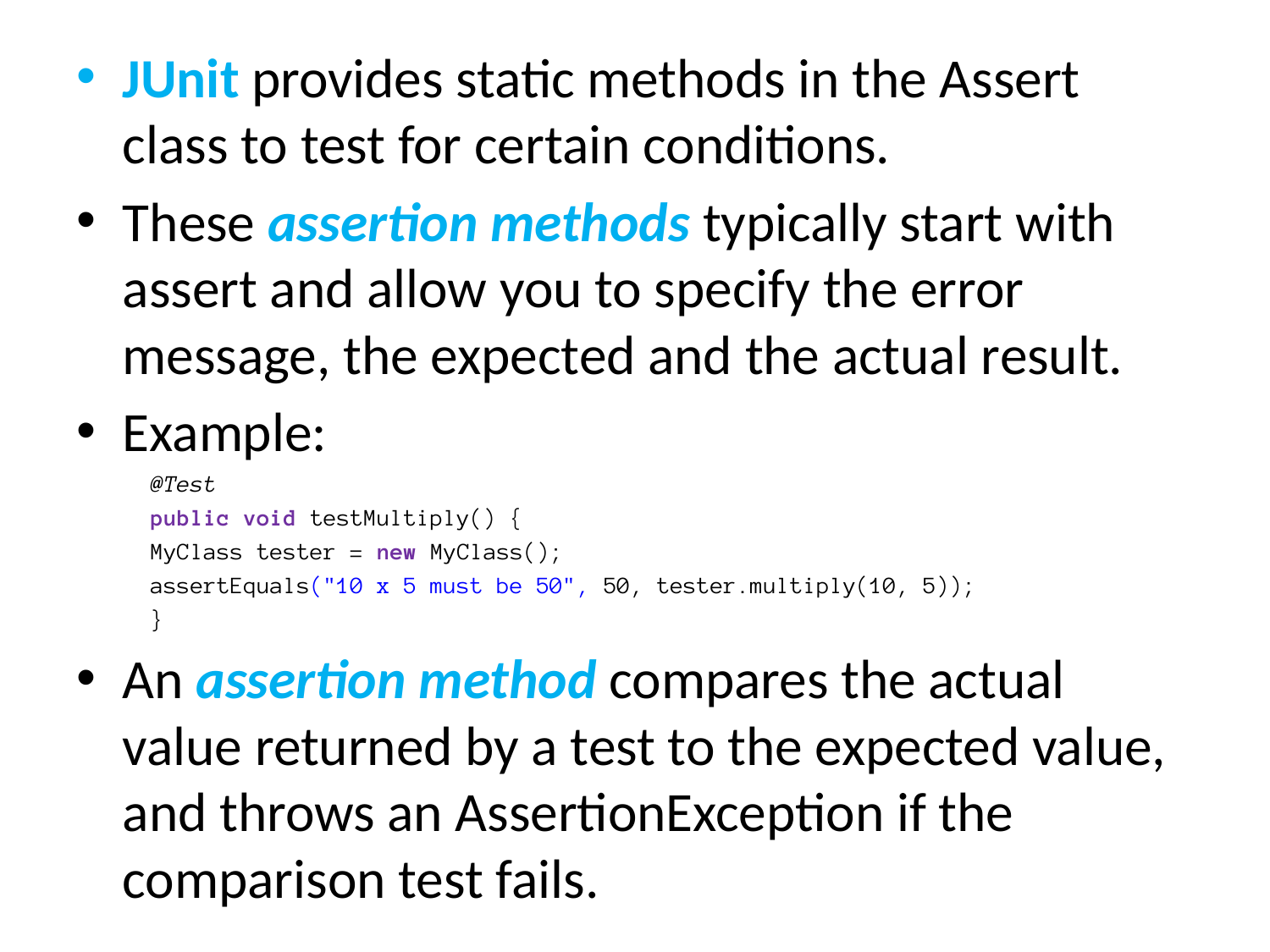

JUnit provides static methods in the Assert class to test for certain conditions.
These assertion methods typically start with assert and allow you to specify the error message, the expected and the actual result.
Example:
@Test
public void testMultiply() {
MyClass tester = new MyClass();
assertEquals("10 x 5 must be 50", 50, tester.multiply(10, 5));
}
An assertion method compares the actual value returned by a test to the expected value, and throws an AssertionException if the comparison test fails.